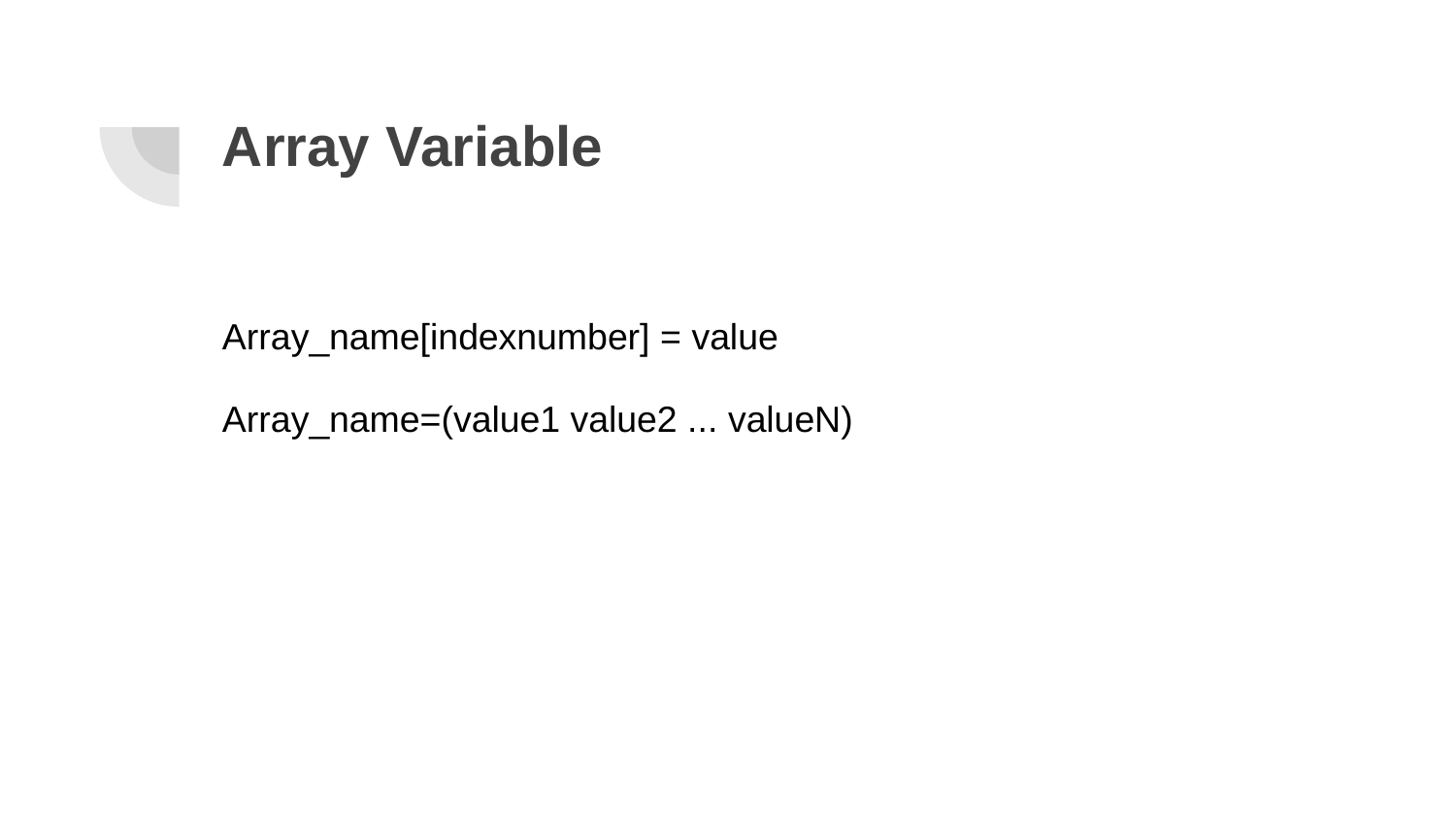

# Array Variable
Array_name[indexnumber] = value
Array_name=(value1 value2 ... valueN)